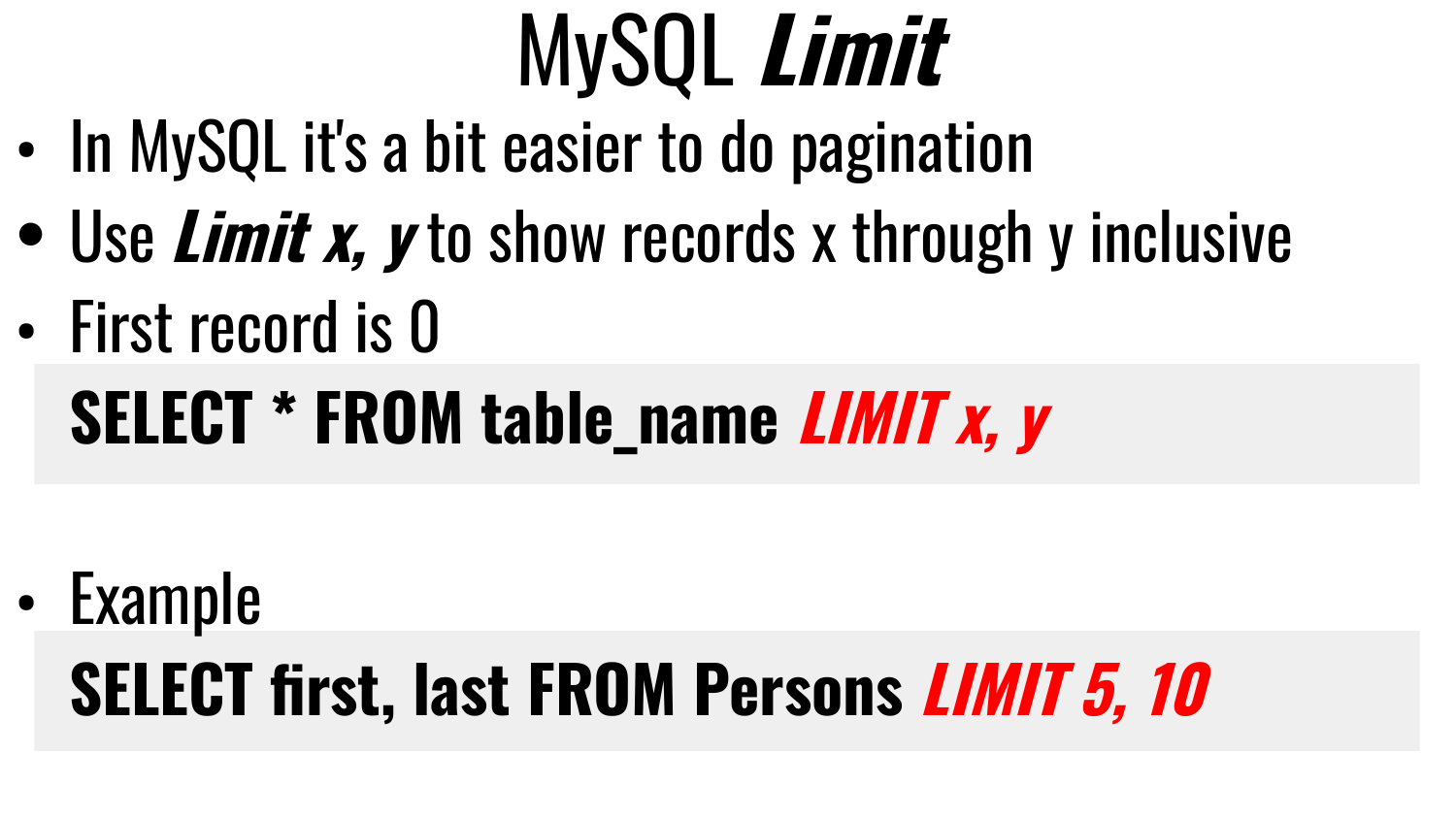

# MySQL Limit
In MySQL it's a bit easier to do pagination
Use Limit x, y to show records x through y inclusive
First record is 0
	SELECT * FROM table_name LIMIT x, y

Example
	SELECT first, last FROM Persons LIMIT 5, 10